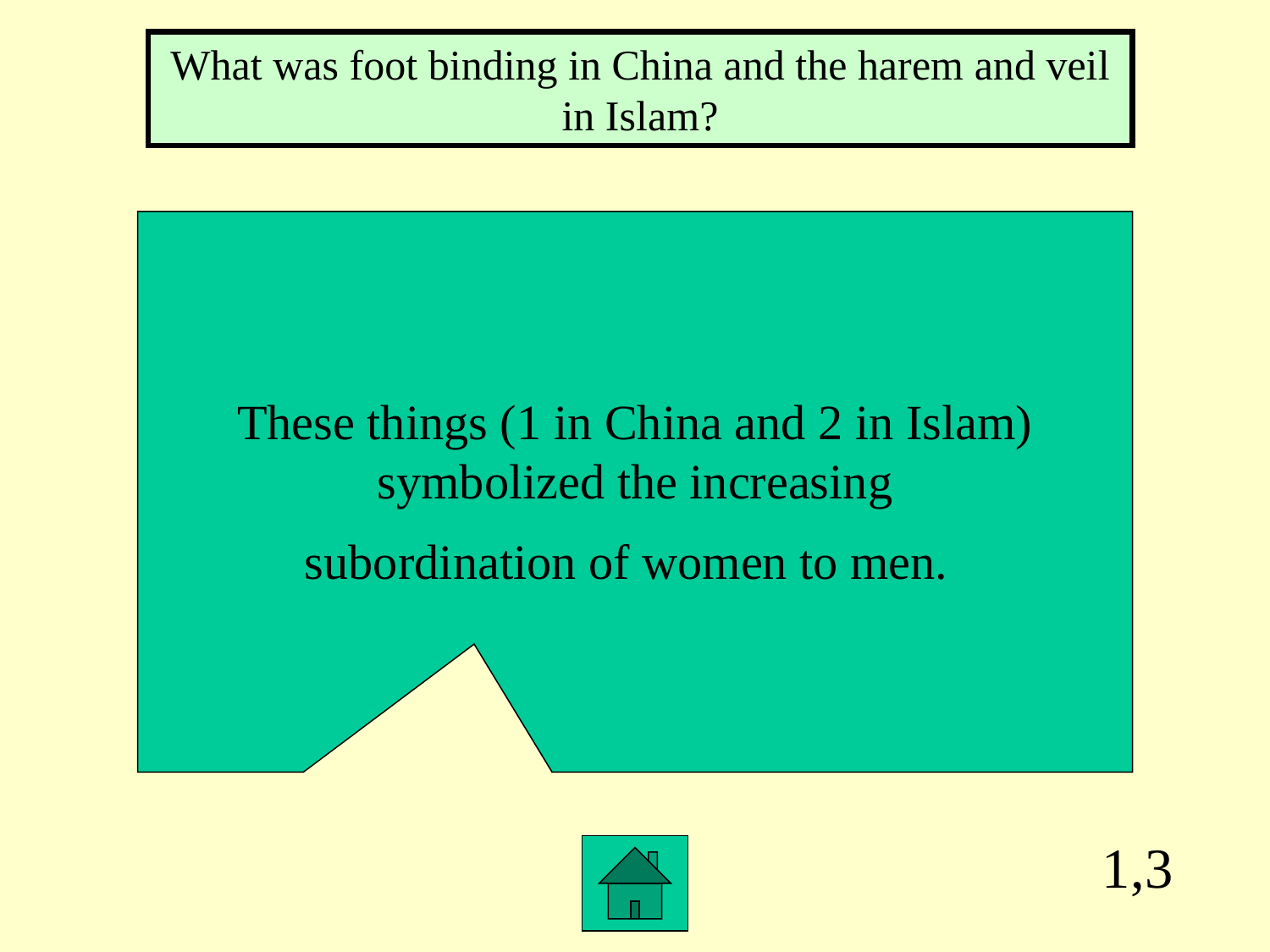

What was foot binding in China and the harem and veil in Islam?
These things (1 in China and 2 in Islam)
 symbolized the increasing
subordination of women to men.
1,3